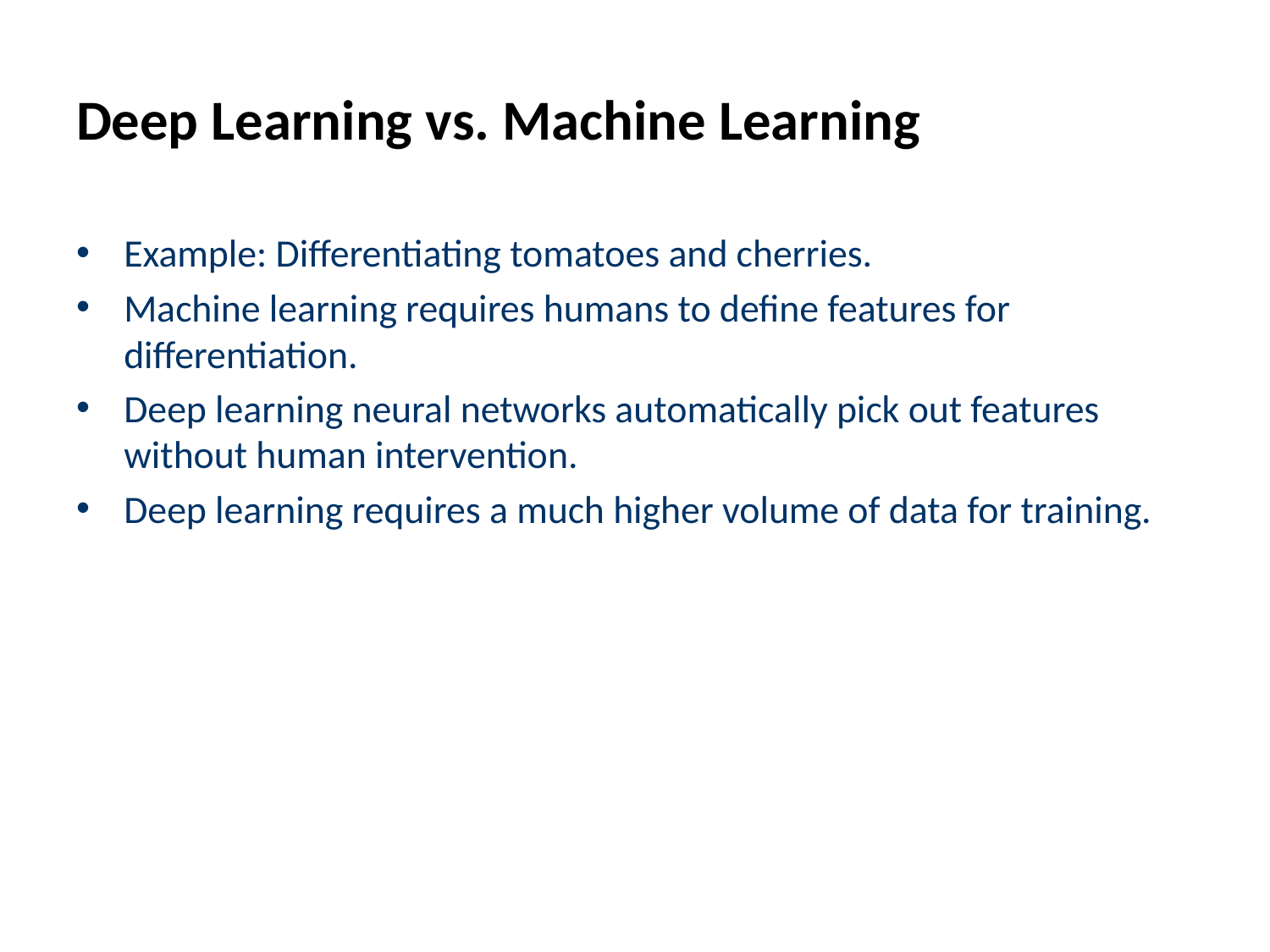

# Deep Learning vs. Machine Learning
Example: Differentiating tomatoes and cherries.
Machine learning requires humans to define features for differentiation.
Deep learning neural networks automatically pick out features without human intervention.
Deep learning requires a much higher volume of data for training.